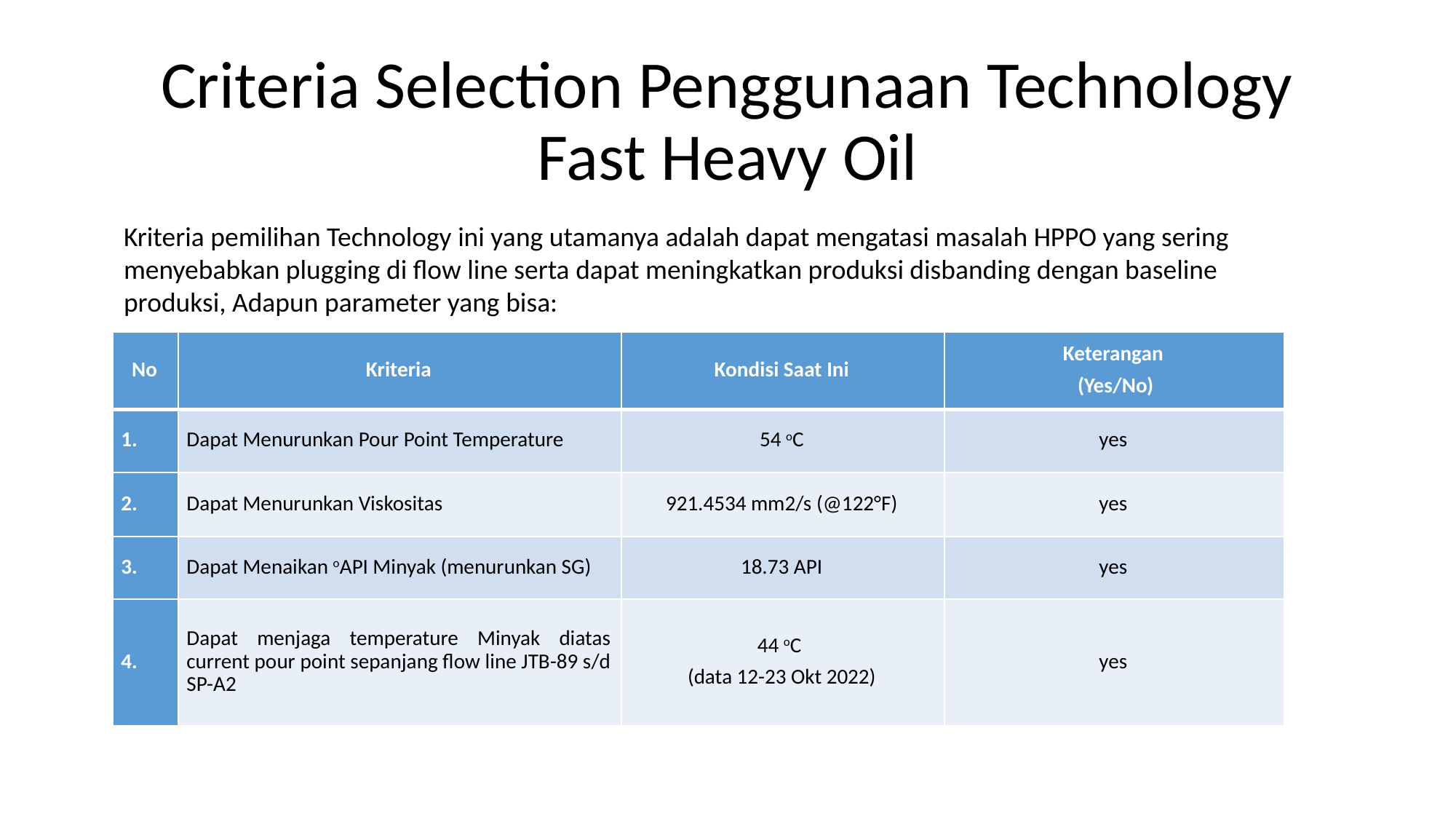

# Criteria Selection Penggunaan Technology Fast Heavy Oil
Kriteria pemilihan Technology ini yang utamanya adalah dapat mengatasi masalah HPPO yang sering menyebabkan plugging di flow line serta dapat meningkatkan produksi disbanding dengan baseline produksi, Adapun parameter yang bisa:

| No | Kriteria | Kondisi Saat Ini | Keterangan (Yes/No) |
| --- | --- | --- | --- |
| 1. | Dapat Menurunkan Pour Point Temperature | 54 oC | yes |
| 2. | Dapat Menurunkan Viskositas | 921.4534 mm2/s (@122°F) | yes |
| 3. | Dapat Menaikan oAPI Minyak (menurunkan SG) | 18.73 API | yes |
| 4. | Dapat menjaga temperature Minyak diatas current pour point sepanjang flow line JTB-89 s/d SP-A2 | 44 oC (data 12-23 Okt 2022) | yes |